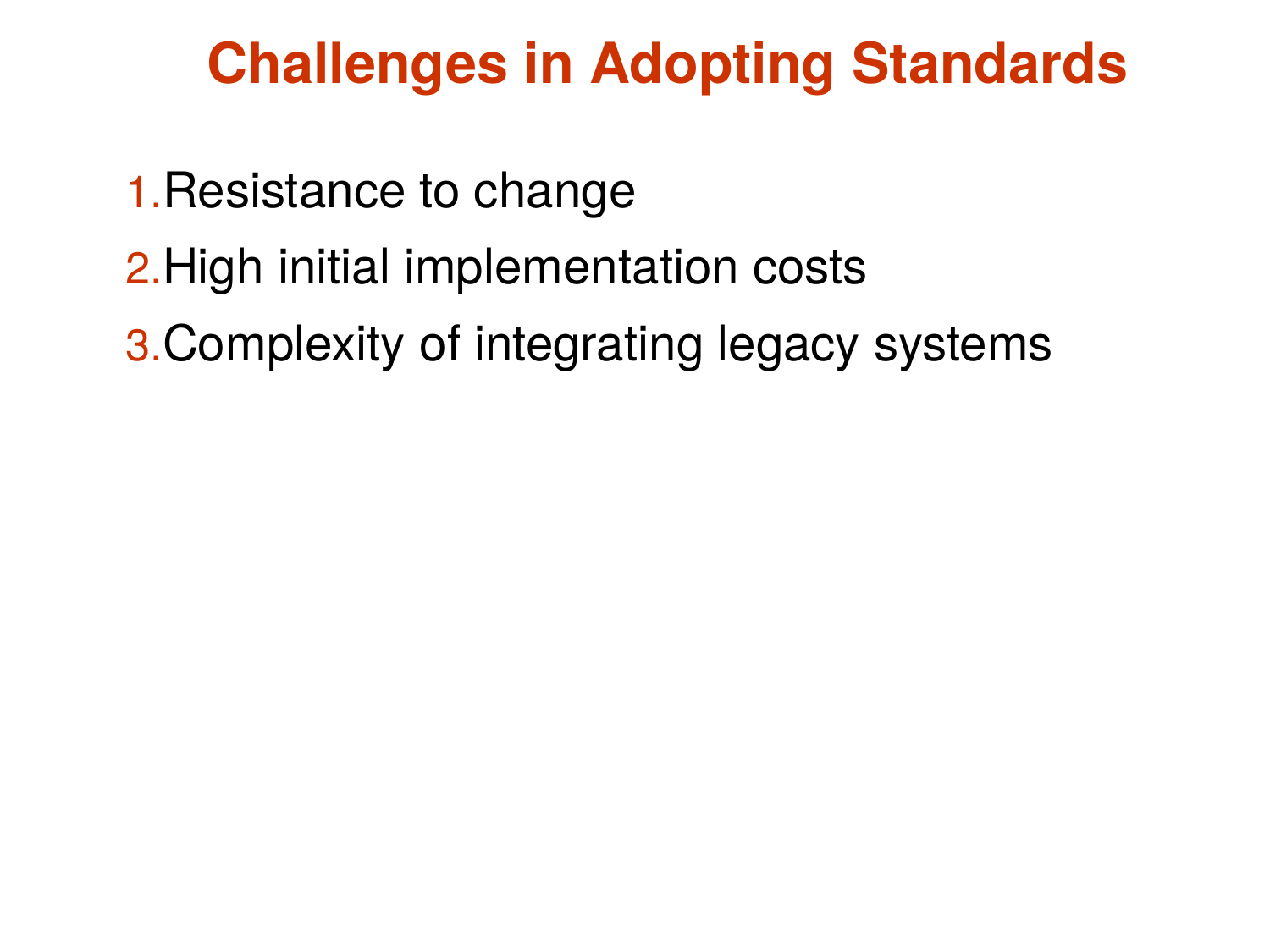

# Challenges in Adopting Standards
Resistance to change
High initial implementation costs
Complexity of integrating legacy systems